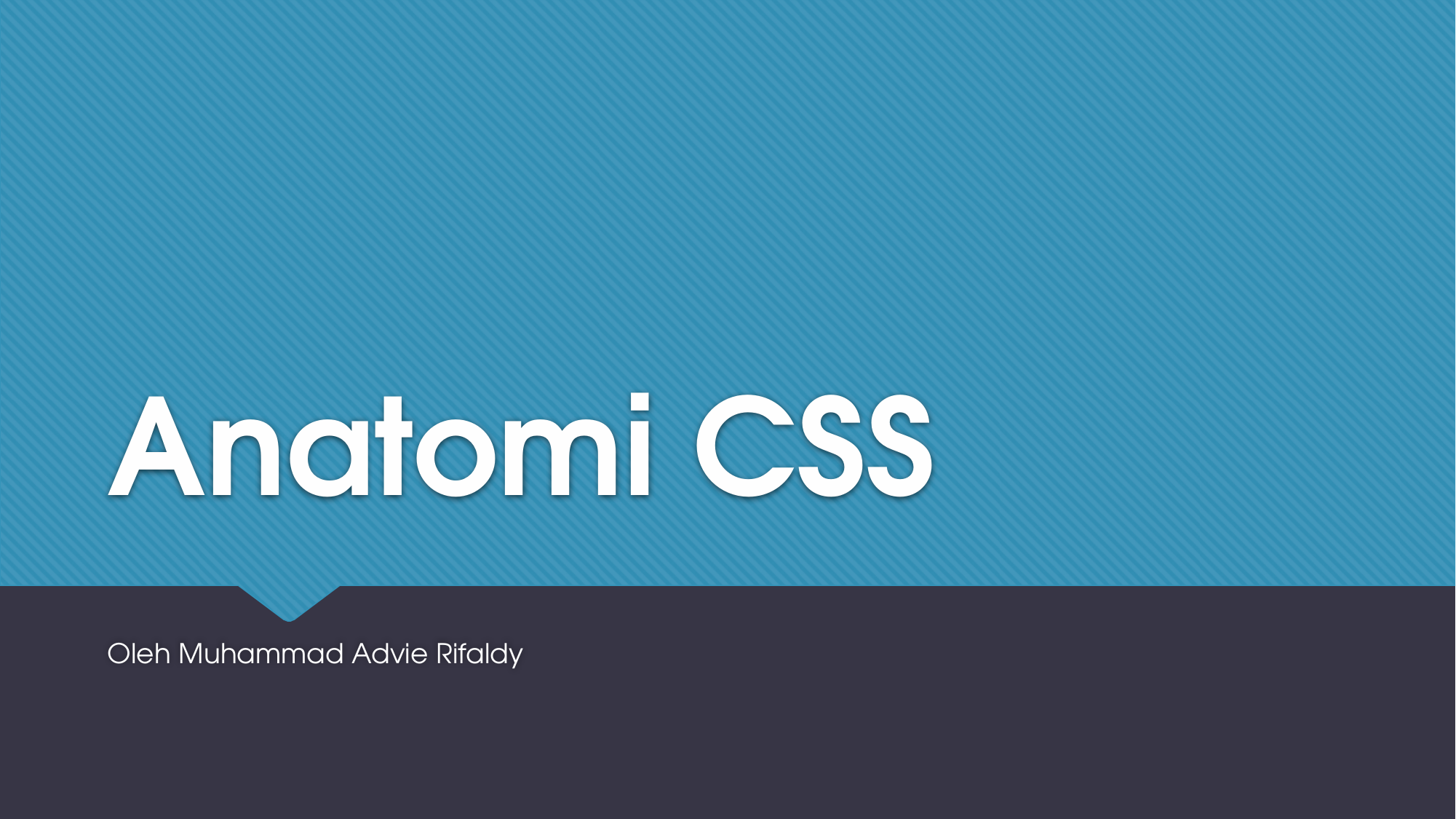

# Anatomi CSS
Oleh Muhammad Advie Rifaldy